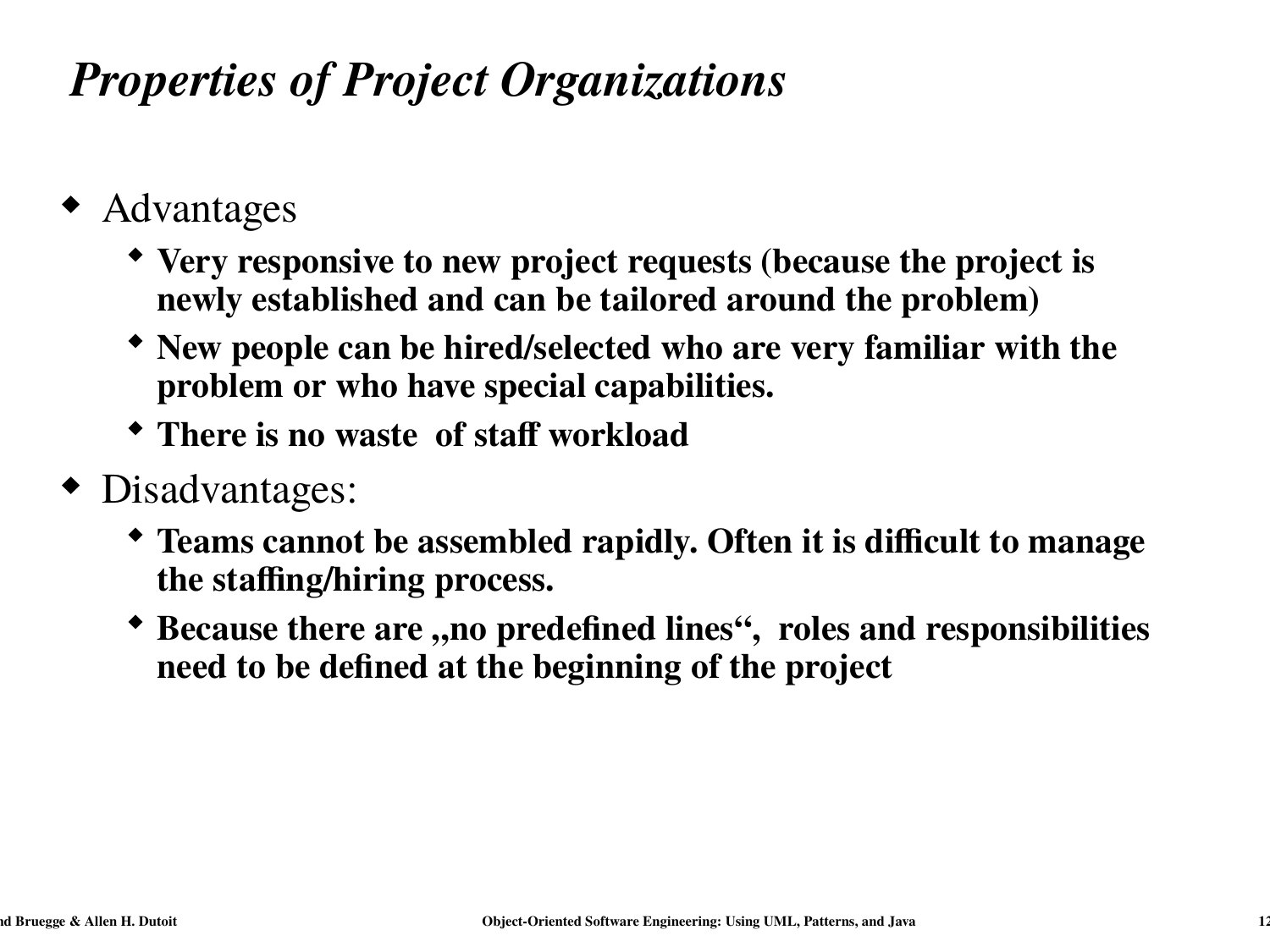

# Properties of Project Organizations
Advantages
Very responsive to new project requests (because the project is newly established and can be tailored around the problem)
New people can be hired/selected who are very familiar with the problem or who have special capabilities.
There is no waste  of staff workload
Disadvantages:
Teams cannot be assembled rapidly. Often it is difficult to manage the staffing/hiring process.
Because there are „no predefined lines“,  roles and responsibilities need to be defined at the beginning of the project